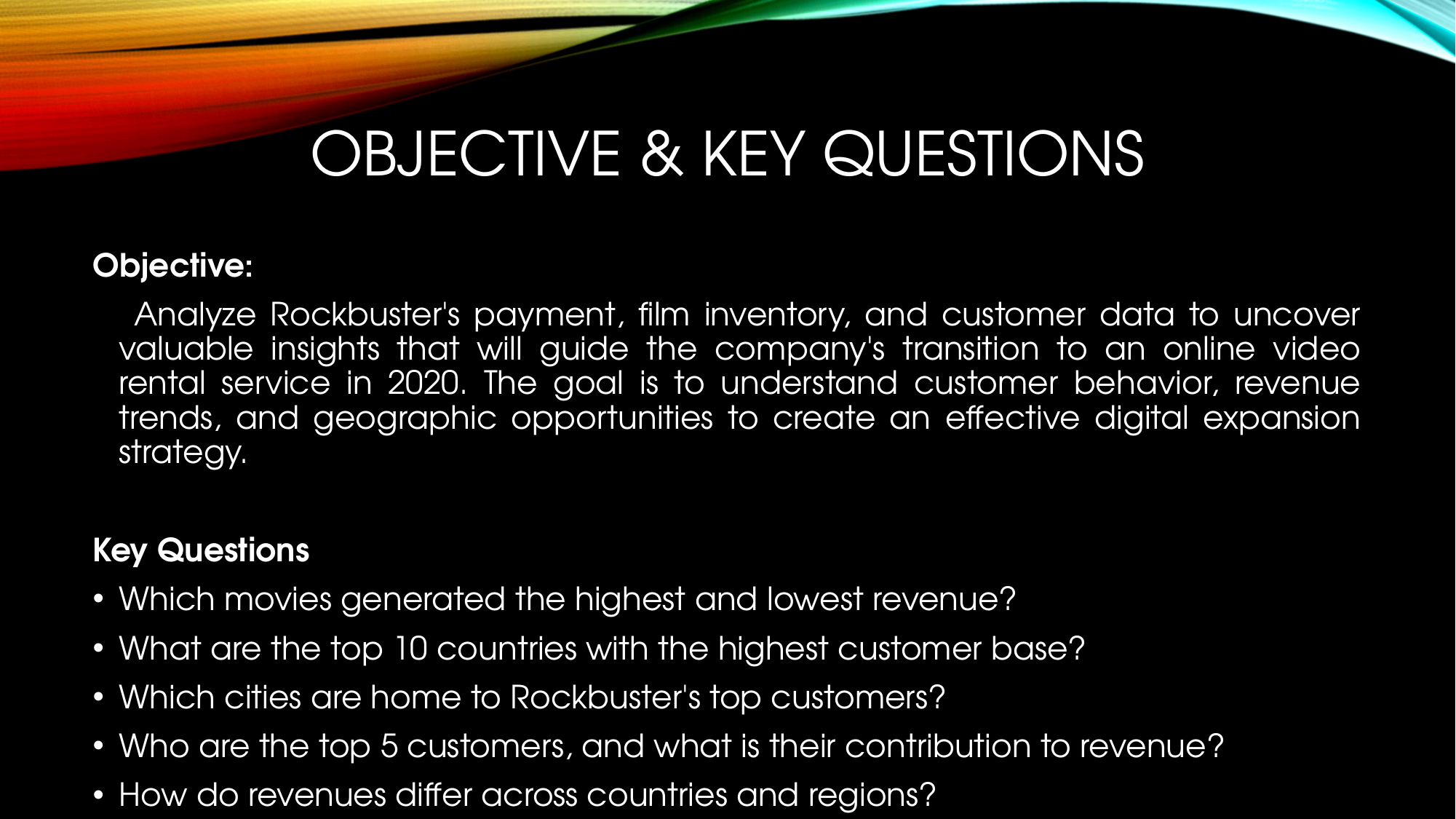

# Objective & Key Questions
Objective:
   Analyze Rockbuster's payment, film inventory, and customer data to uncover valuable insights that will guide the company's transition to an online video rental service in 2020. The goal is to understand customer behavior, revenue trends, and geographic opportunities to create an effective digital expansion strategy.

Key Questions
Which movies generated the highest and lowest revenue?
What are the top 10 countries with the highest customer base?
Which cities are home to Rockbuster's top customers?
Who are the top 5 customers, and what is their contribution to revenue?
How do revenues differ across countries and regions?